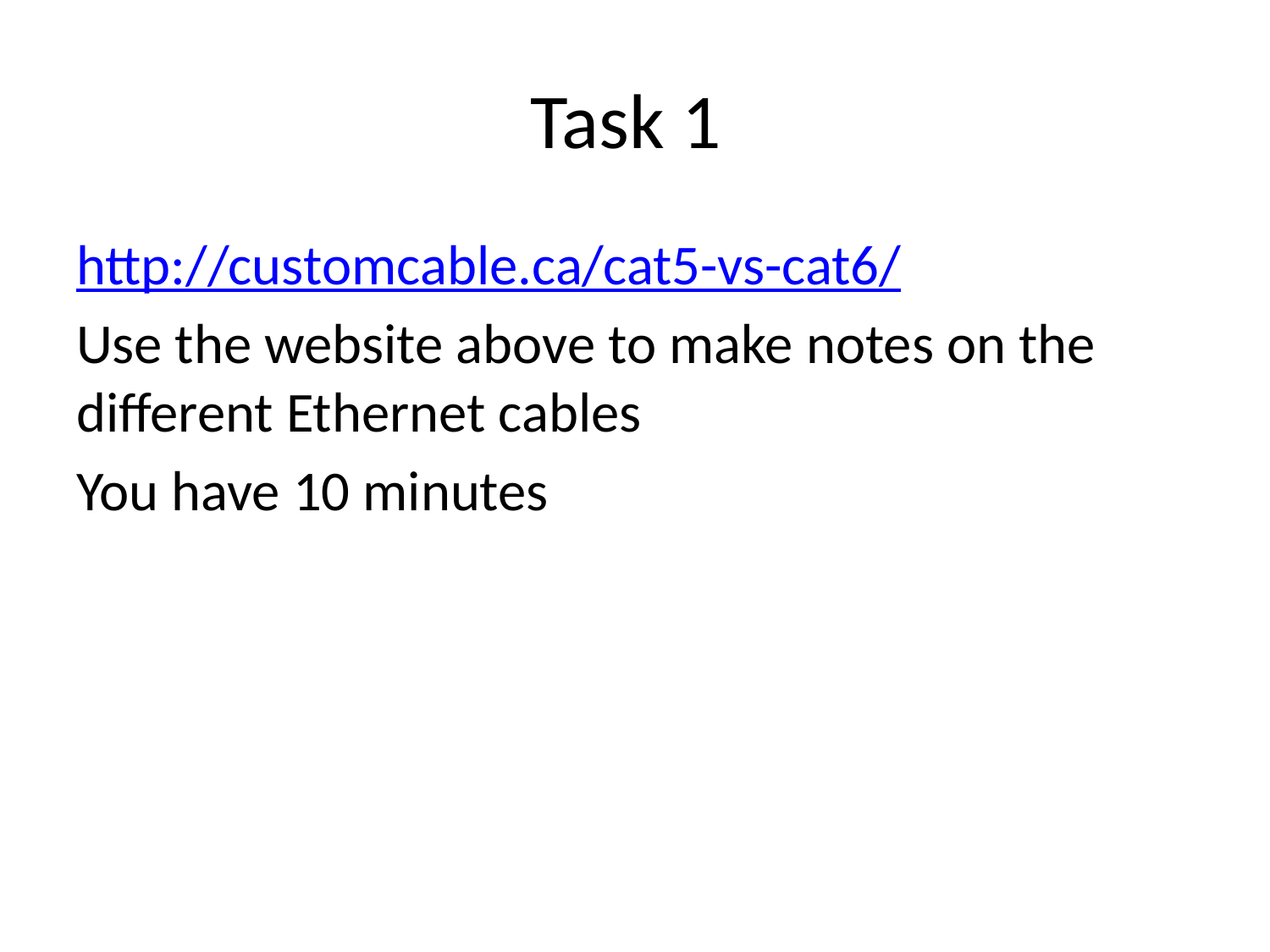

# Task 1
http://customcable.ca/cat5-vs-cat6/
Use the website above to make notes on the different Ethernet cables
You have 10 minutes